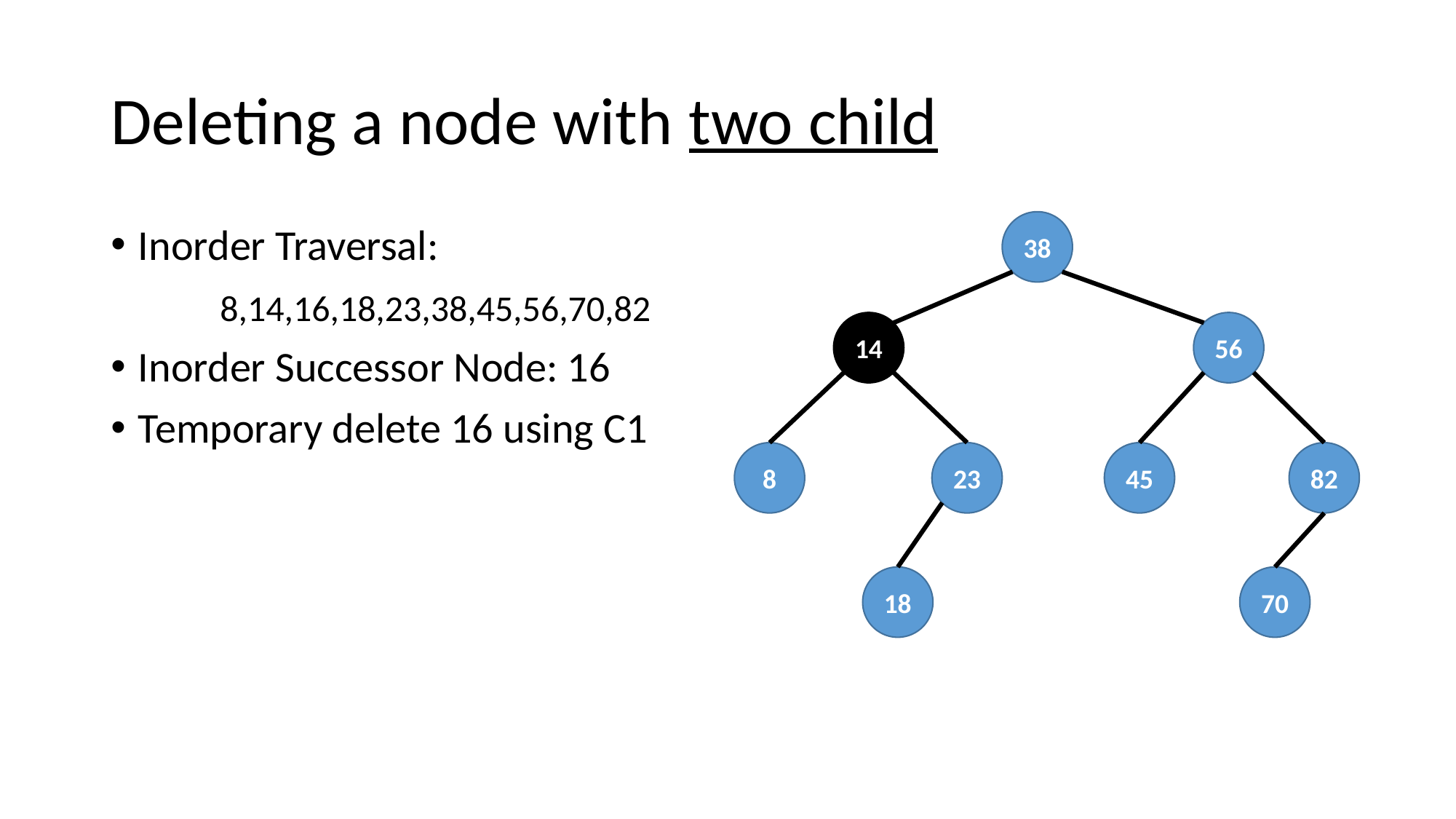

# Deleting a node with two child
38
Inorder Traversal:
	8,14,16,18,23,38,45,56,70,82
Inorder Successor Node: 16
Temporary delete 16 using C1

14
56
8
23
45
82
18
70